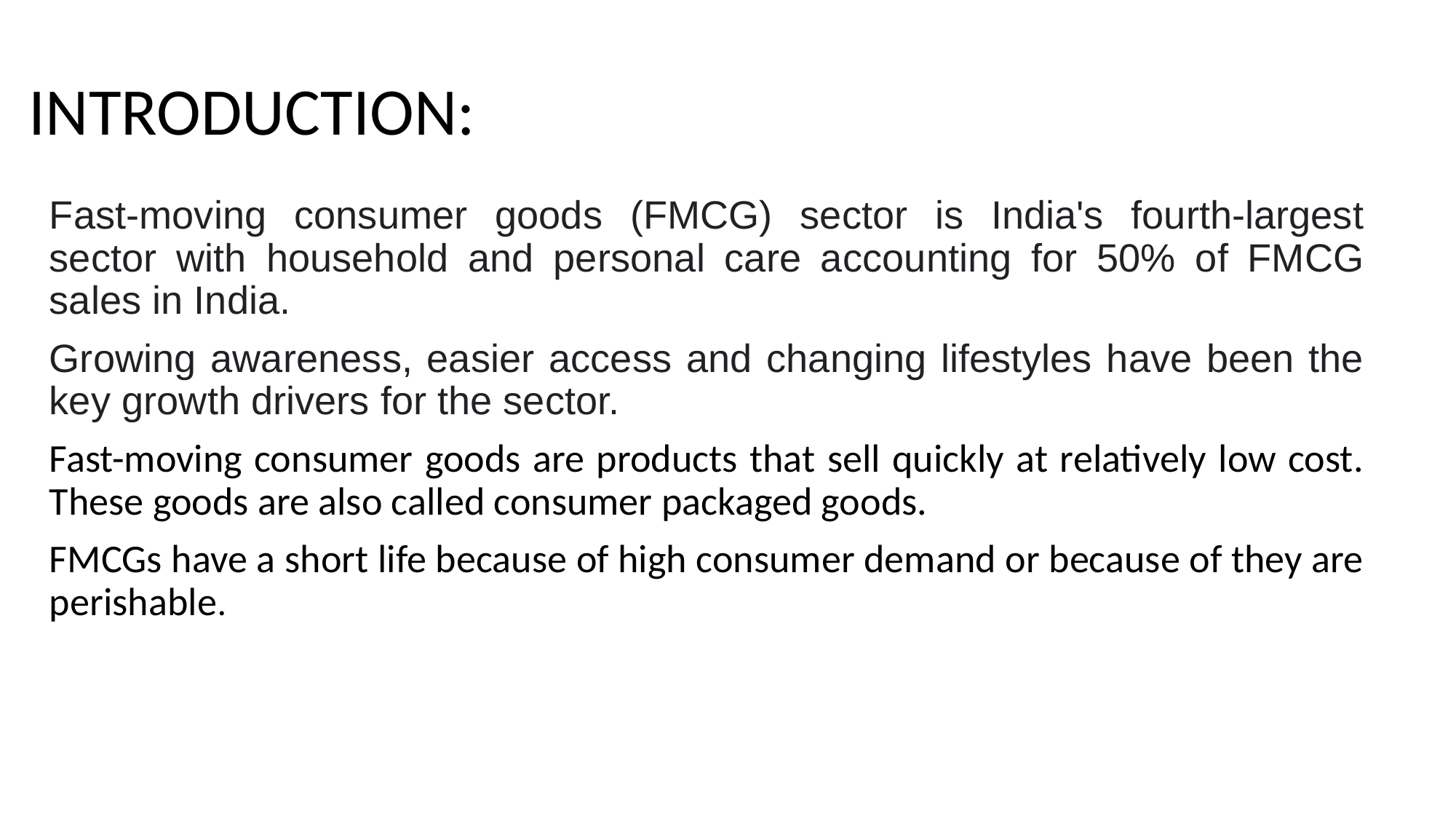

# INTRODUCTION:
Fast-moving consumer goods (FMCG) sector is India's fourth-largest sector with household and personal care accounting for 50% of FMCG sales in India.
Growing awareness, easier access and changing lifestyles have been the key growth drivers for the sector.
Fast-moving consumer goods are products that sell quickly at relatively low cost. These goods are also called consumer packaged goods.
FMCGs have a short life because of high consumer demand or because of they are perishable.